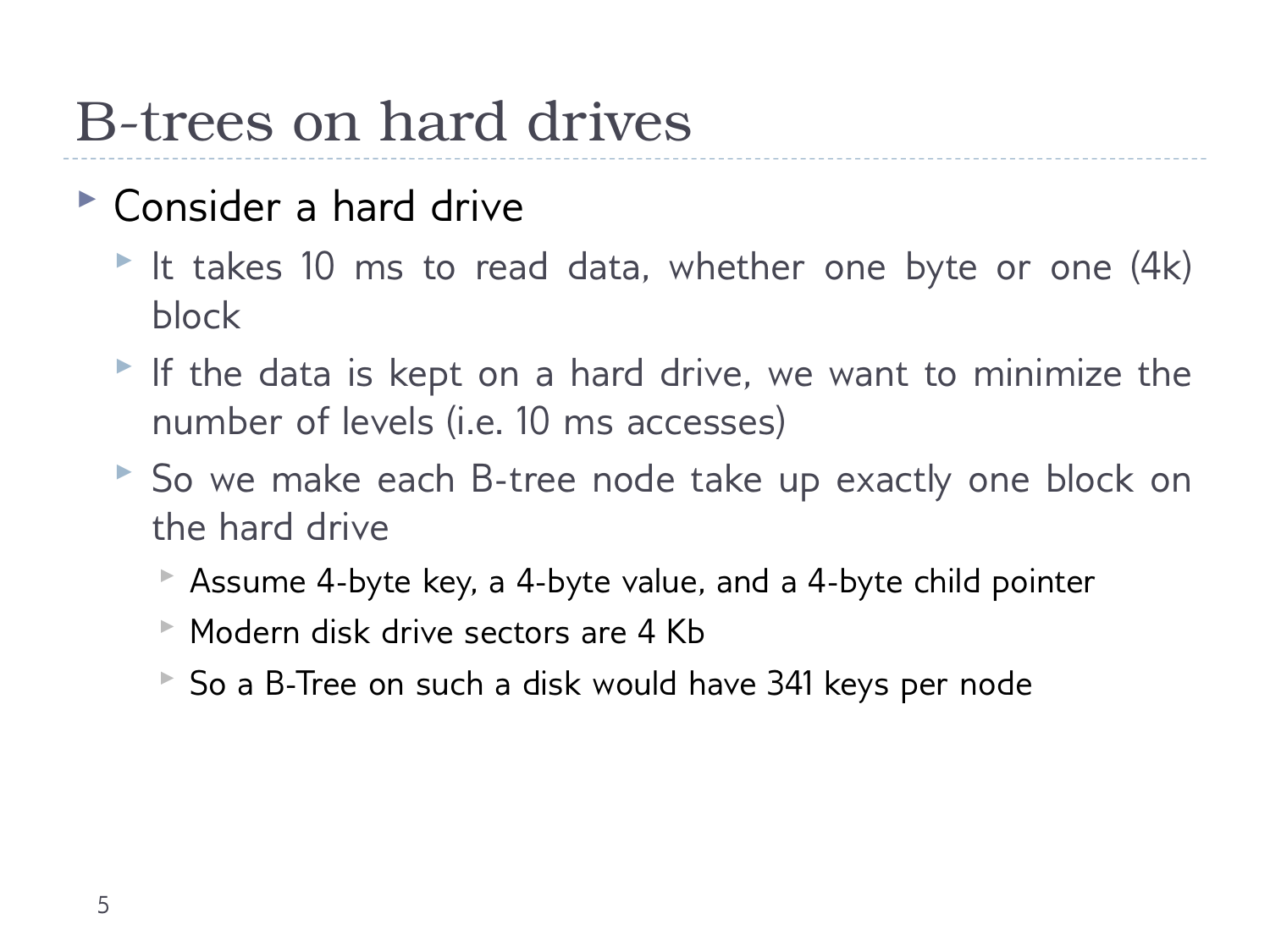

# B-trees on hard drives
Consider a hard drive
It takes 10 ms to read data, whether one byte or one (4k) block
If the data is kept on a hard drive, we want to minimize the number of levels (i.e. 10 ms accesses)
So we make each B-tree node take up exactly one block on the hard drive
Assume 4-byte key, a 4-byte value, and a 4-byte child pointer
Modern disk drive sectors are 4 Kb
So a B-Tree on such a disk would have 341 keys per node

5